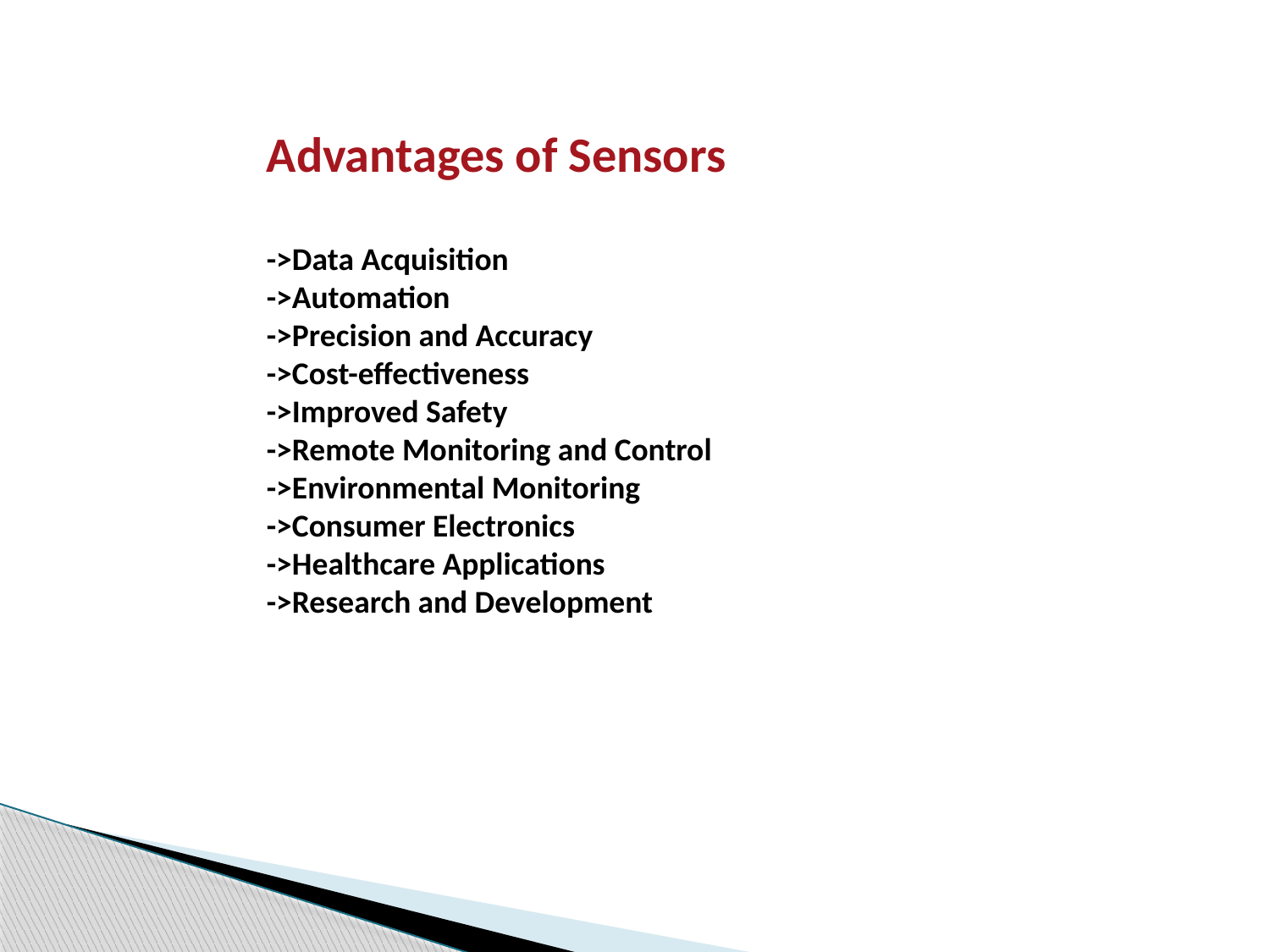

Advantages of Sensors
->Data Acquisition
->Automation
->Precision and Accuracy
->Cost-effectiveness
->Improved Safety
->Remote Monitoring and Control
->Environmental Monitoring
->Consumer Electronics
->Healthcare Applications
->Research and Development